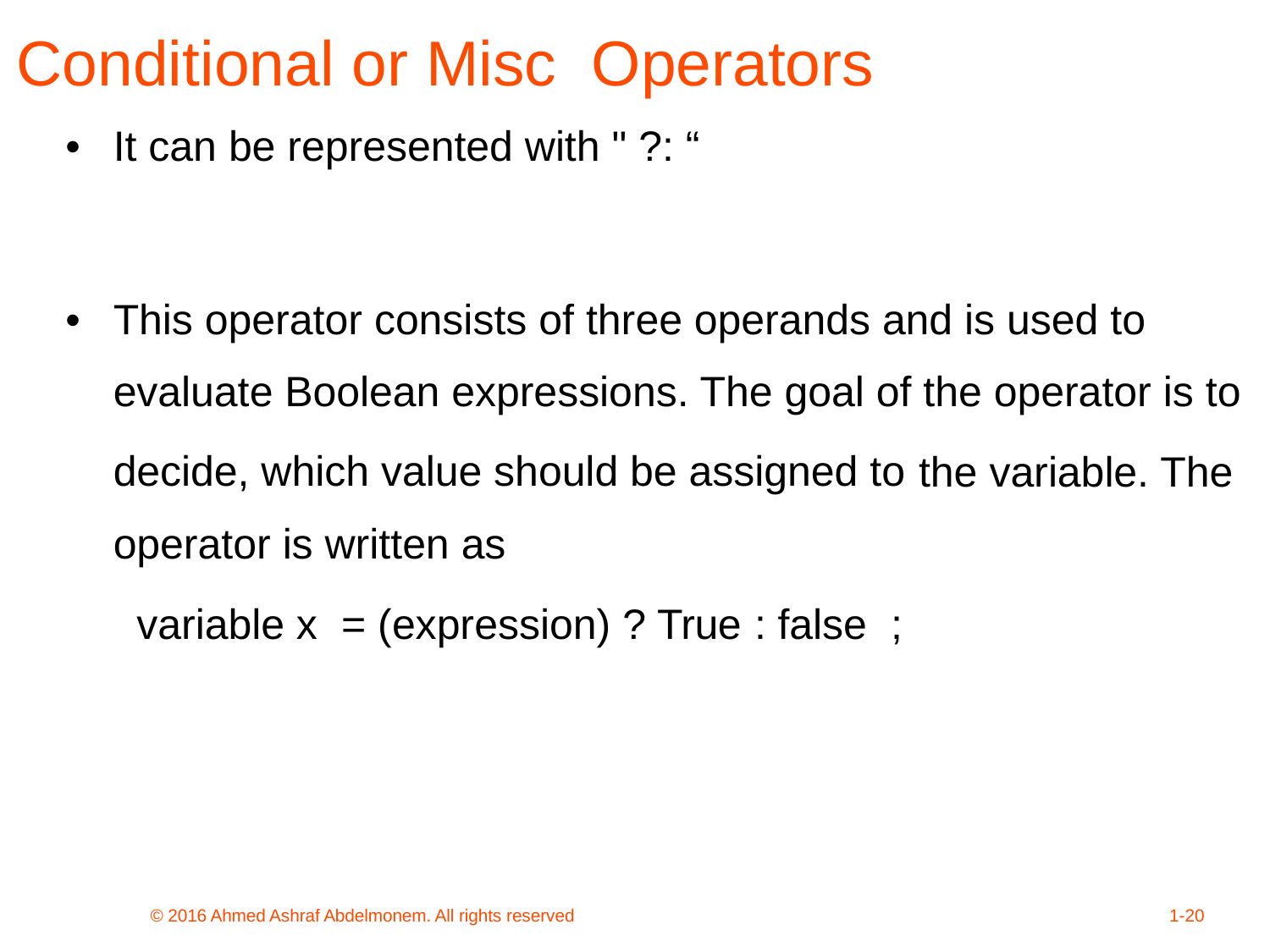

Conditional or Misc
Operators
•
It can be represented with " ?: “
•
This operator consists of three operands and is used to
evaluate Boolean expressions. The goal of the operator is to
decide, which value should be assigned to
operator is written as
the
variable.
The
variable x
= (expression)
?
True
:
false
;
© 2016 Ahmed Ashraf Abdelmonem. All rights reserved
1-20